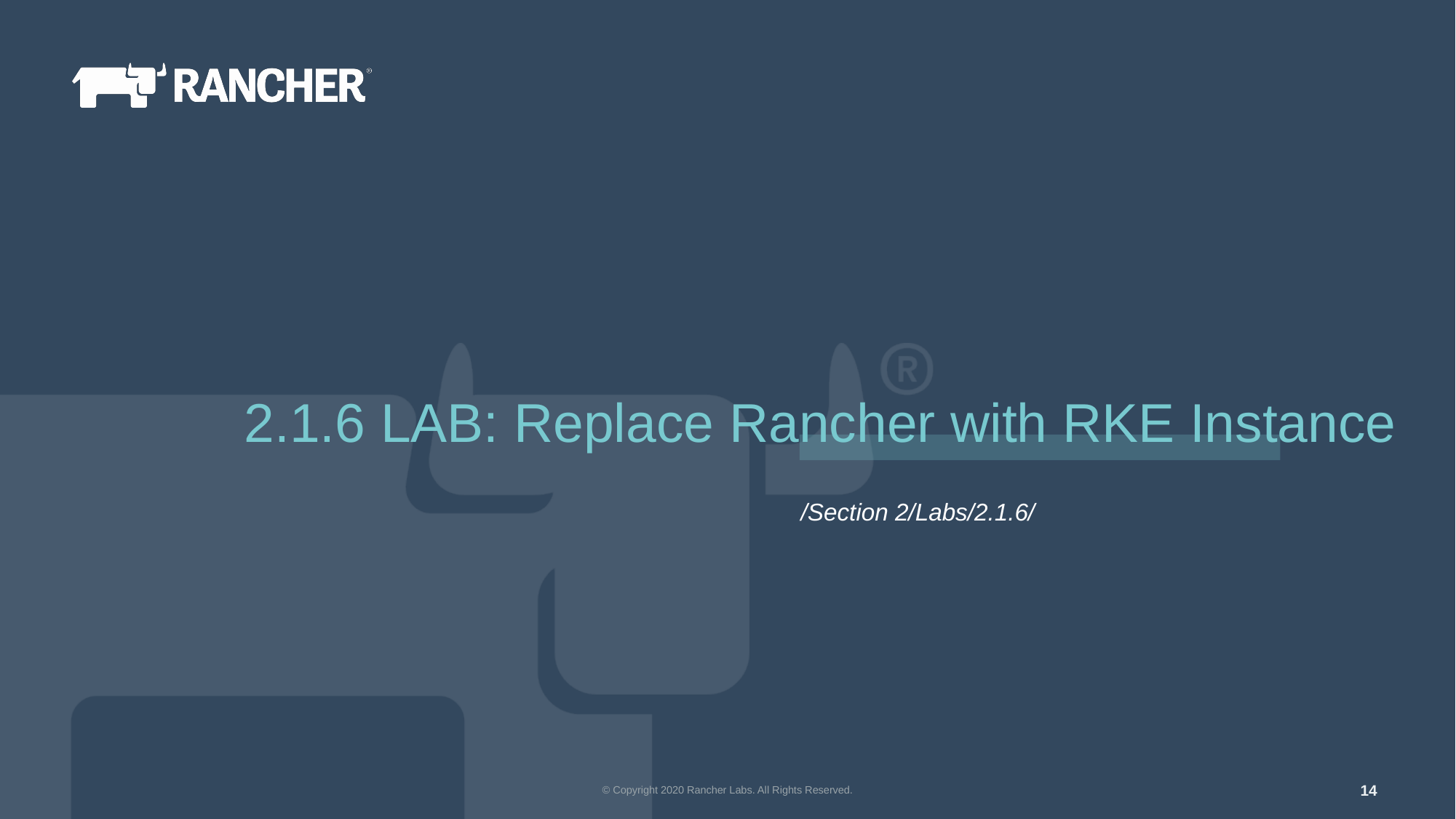

2.1.6 LAB: Replace Rancher with RKE Instance
/Section 2/Labs/2.1.6/